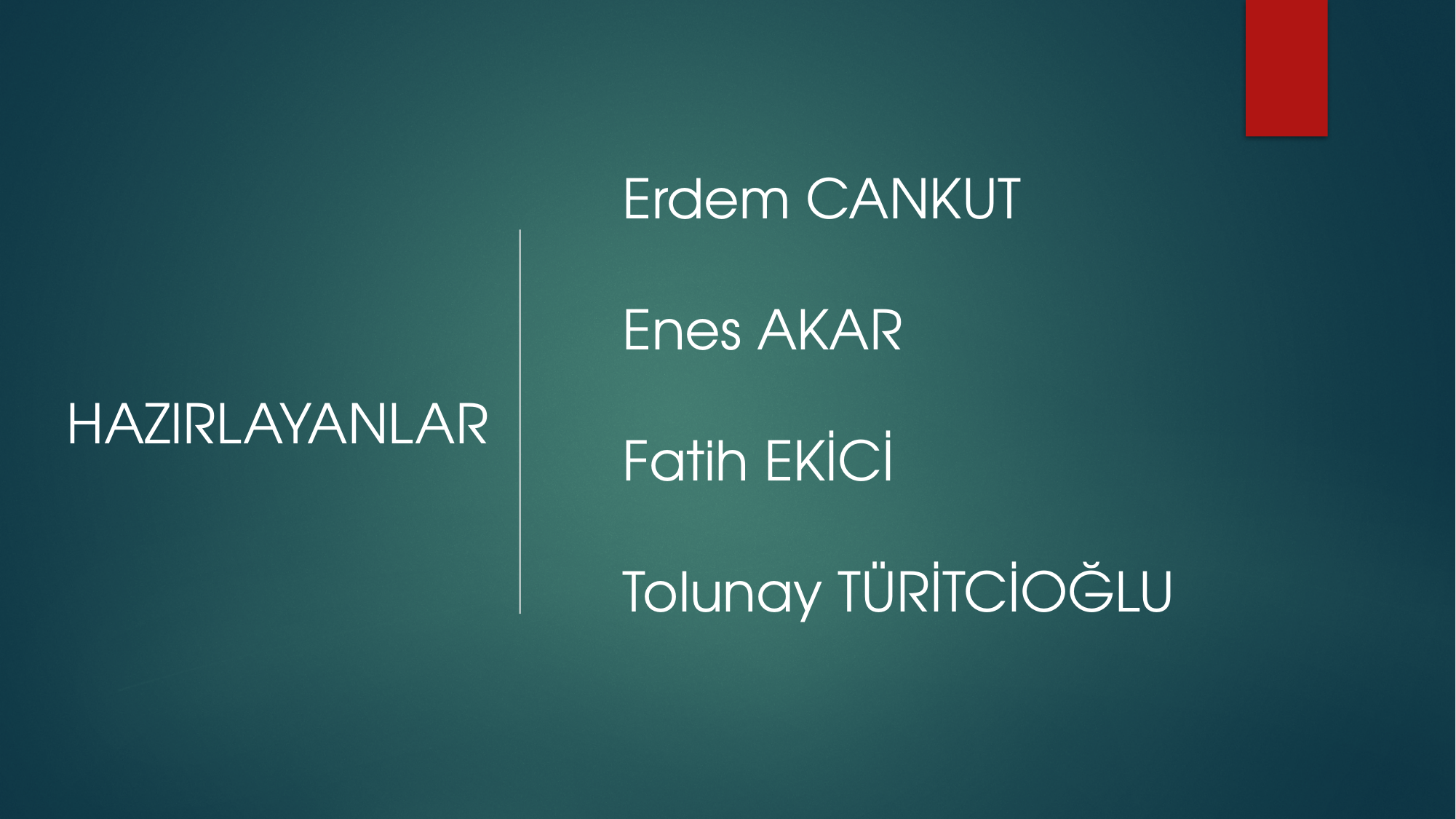

#
Erdem CANKUT

Enes AKAR

Fatih EKİCİ

Tolunay TÜRİTCİOĞLU
HAZIRLAYANLAR